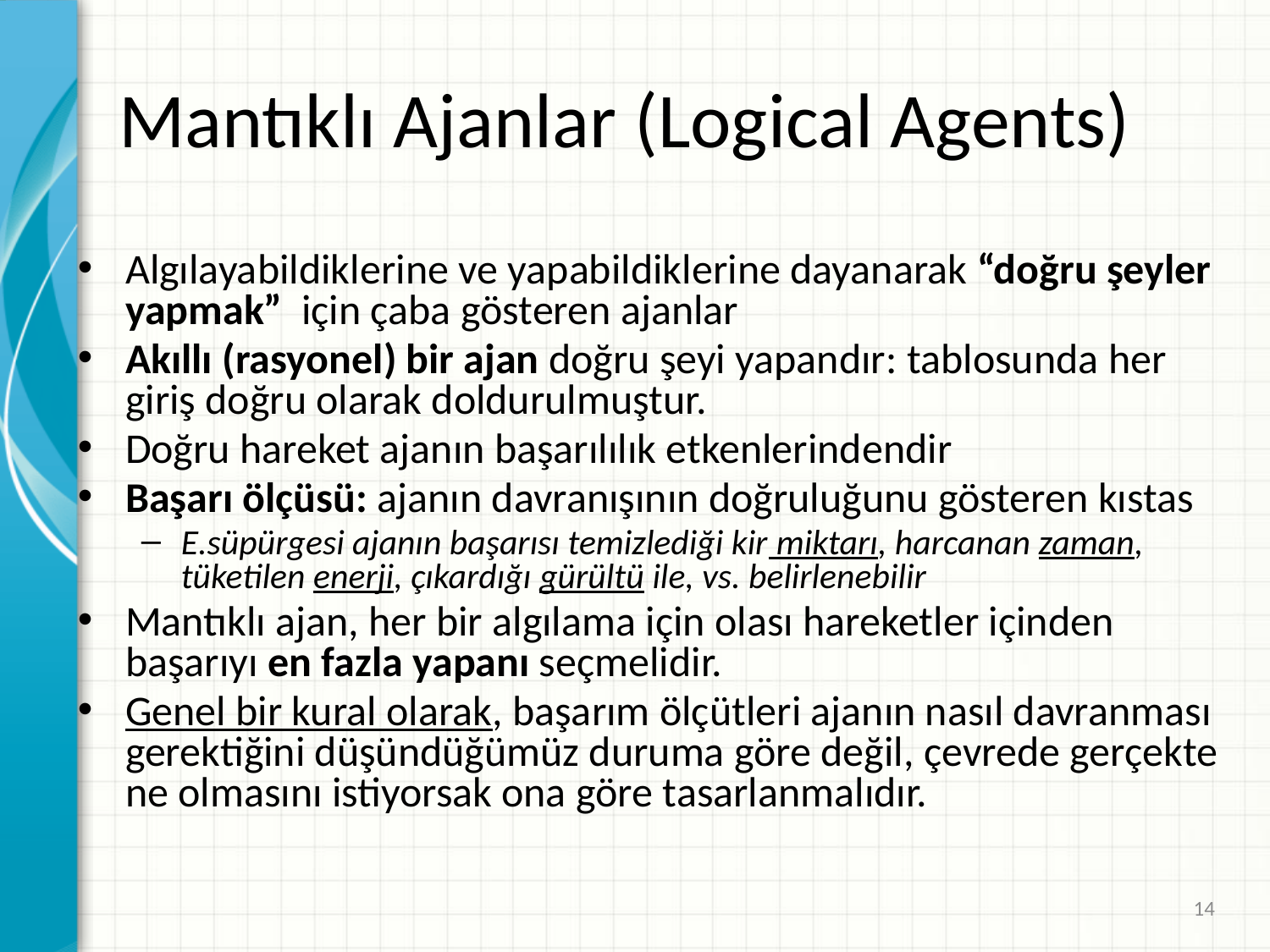

# Mantıklı Ajanlar (Logical Agents)
Algılayabildiklerine ve yapabildiklerine dayanarak “doğru şeyler yapmak”  için çaba gösteren ajanlar
Akıllı (rasyonel) bir ajan doğru şeyi yapandır: tablosunda her giriş doğru olarak doldurulmuştur.
Doğru hareket ajanın başarılılık etkenlerindendir
Başarı ölçüsü: ajanın davranışının doğruluğunu gösteren kıstas
E.süpürgesi ajanın başarısı temizlediği kir miktarı, harcanan zaman, tüketilen enerji, çıkardığı gürültü ile, vs. belirlenebilir
Mantıklı ajan, her bir algılama için olası hareketler içinden başarıyı en fazla yapanı seçmelidir.
Genel bir kural olarak, başarım ölçütleri ajanın nasıl davranması gerektiğini düşündüğümüz duruma göre değil, çevrede gerçekte ne olmasını istiyorsak ona göre tasarlanmalıdır.
14